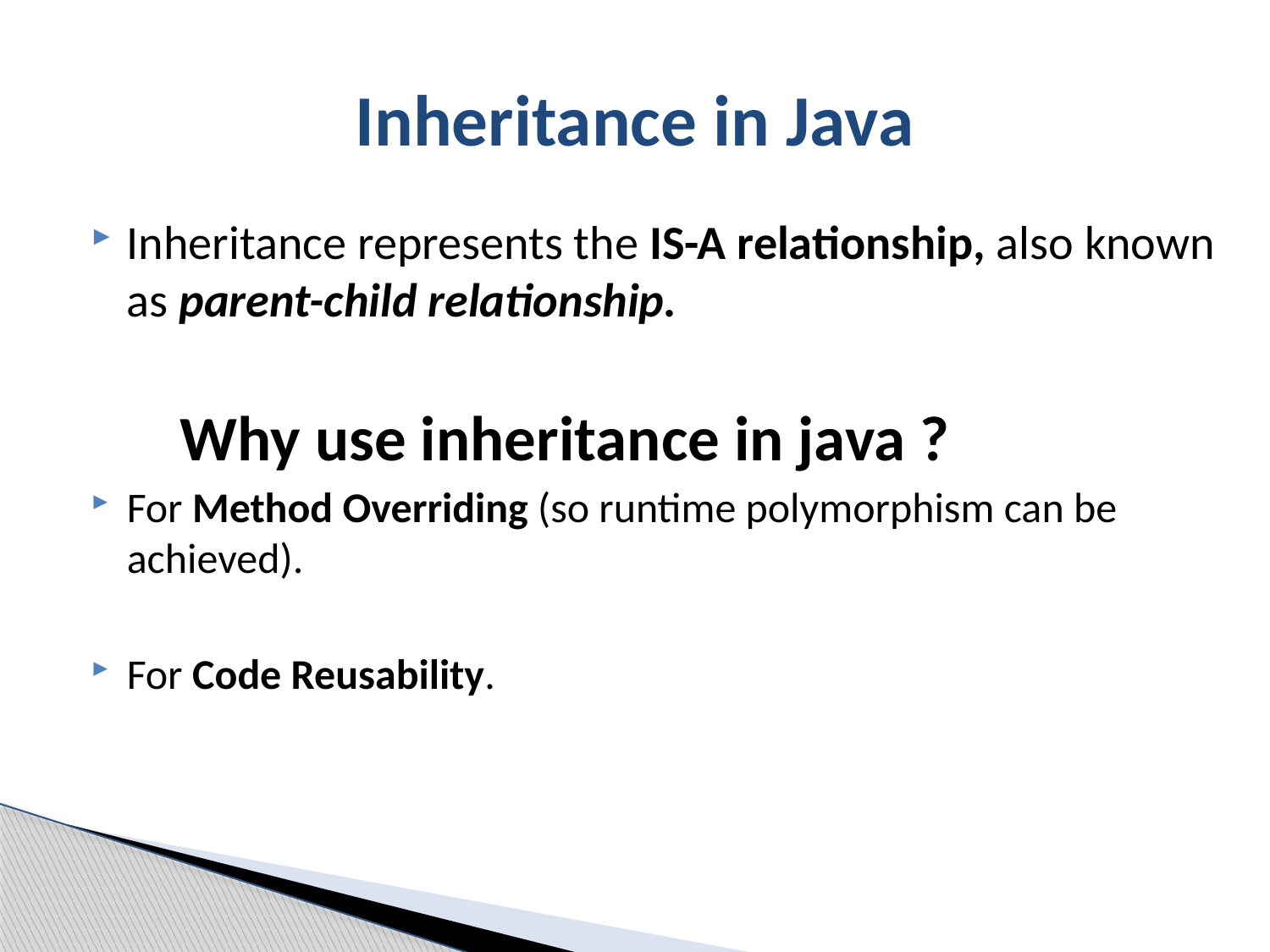

# Inheritance in Java
Inheritance represents the IS-A relationship, also known as parent-child relationship.

       Why use inheritance in java ?
For Method Overriding (so runtime polymorphism can be achieved).

For Code Reusability.